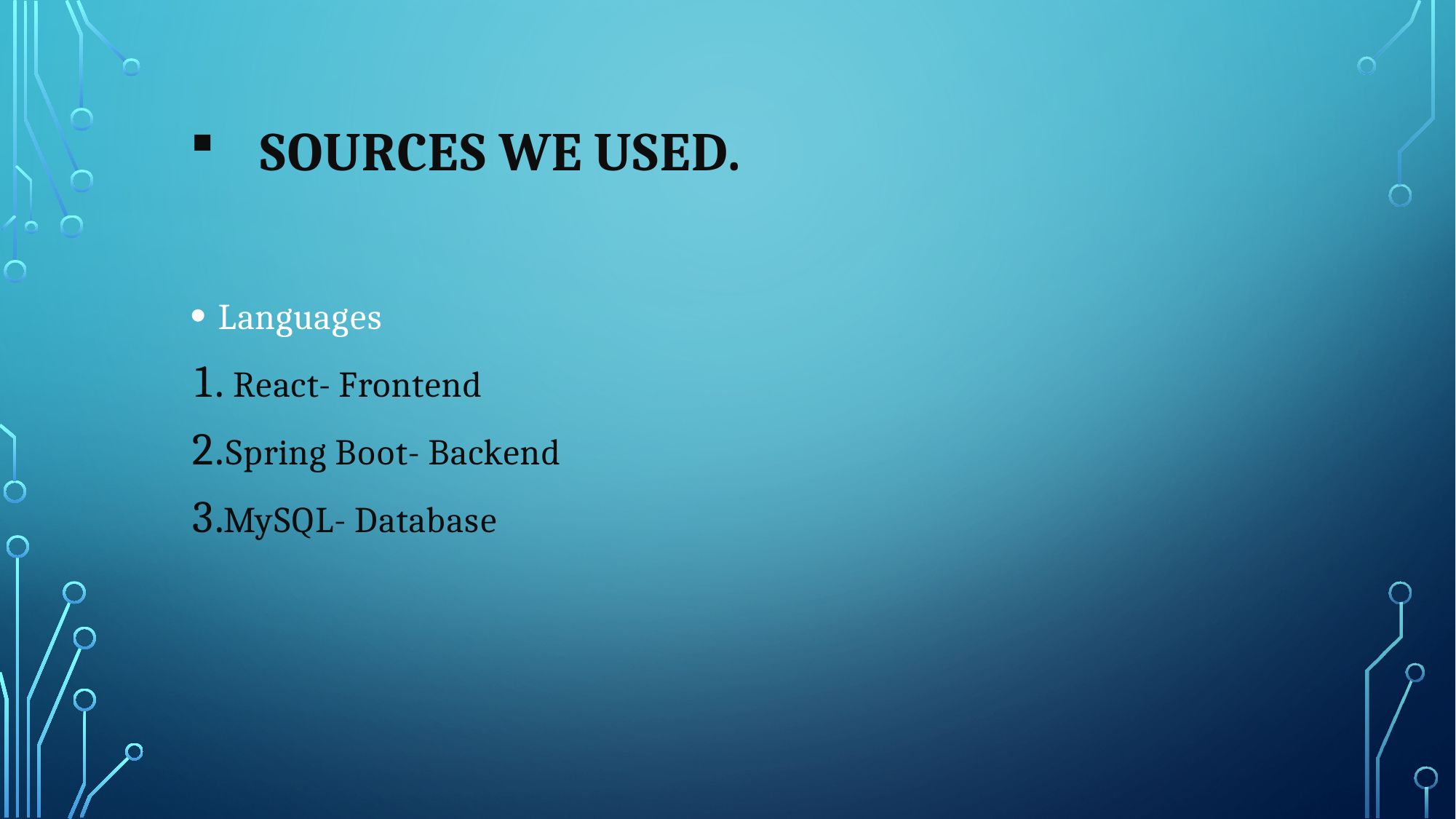

# Sources we used.
Languages
 React- Frontend
Spring Boot- Backend
MySQL- Database